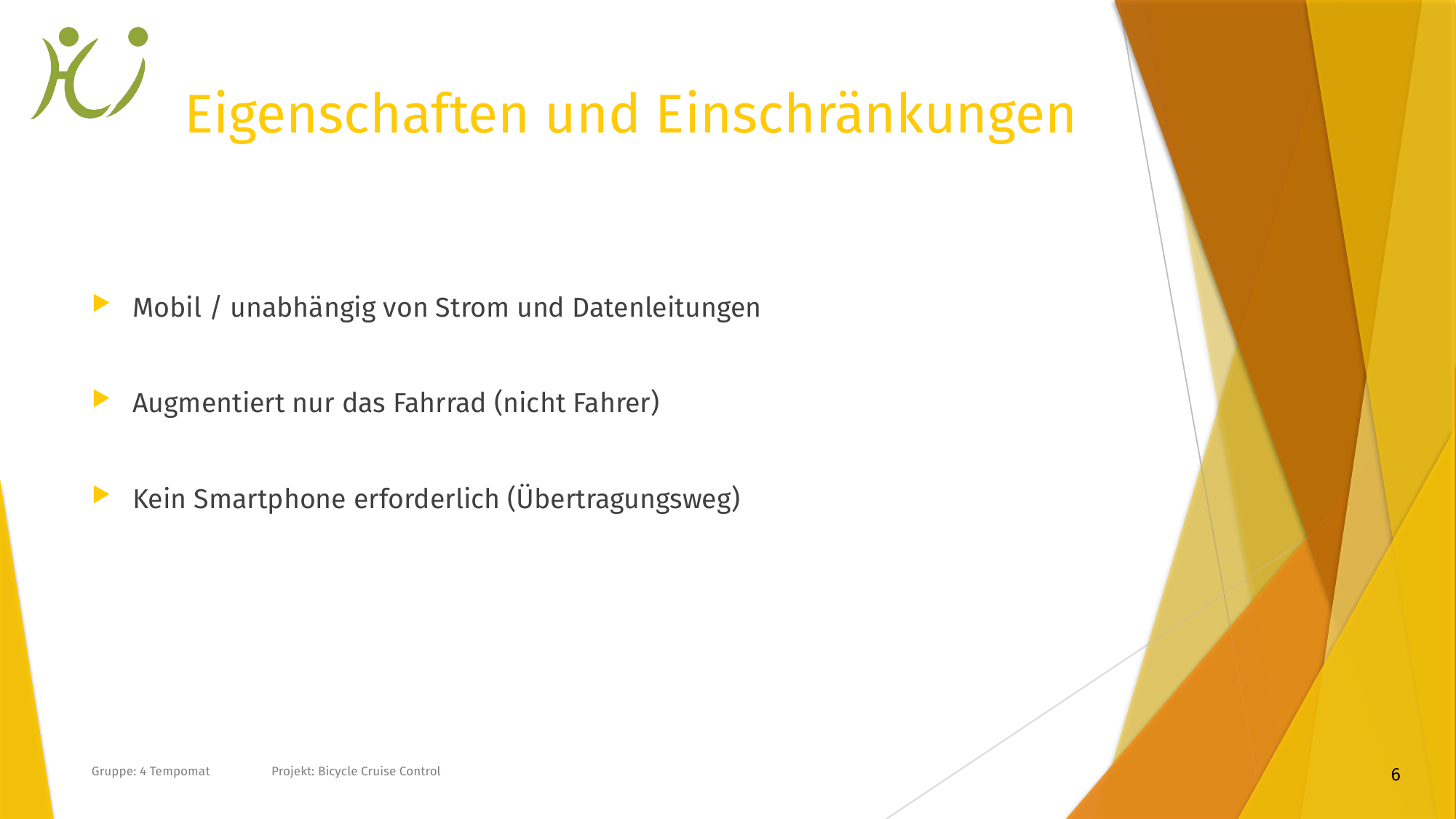

# Eigenschaften und Einschränkungen

Mobil / unabhängig von Strom und Datenleitungen

Augmentiert nur das Fahrrad (nicht Fahrer)

Kein Smartphone erforderlich (Übertragungsweg)